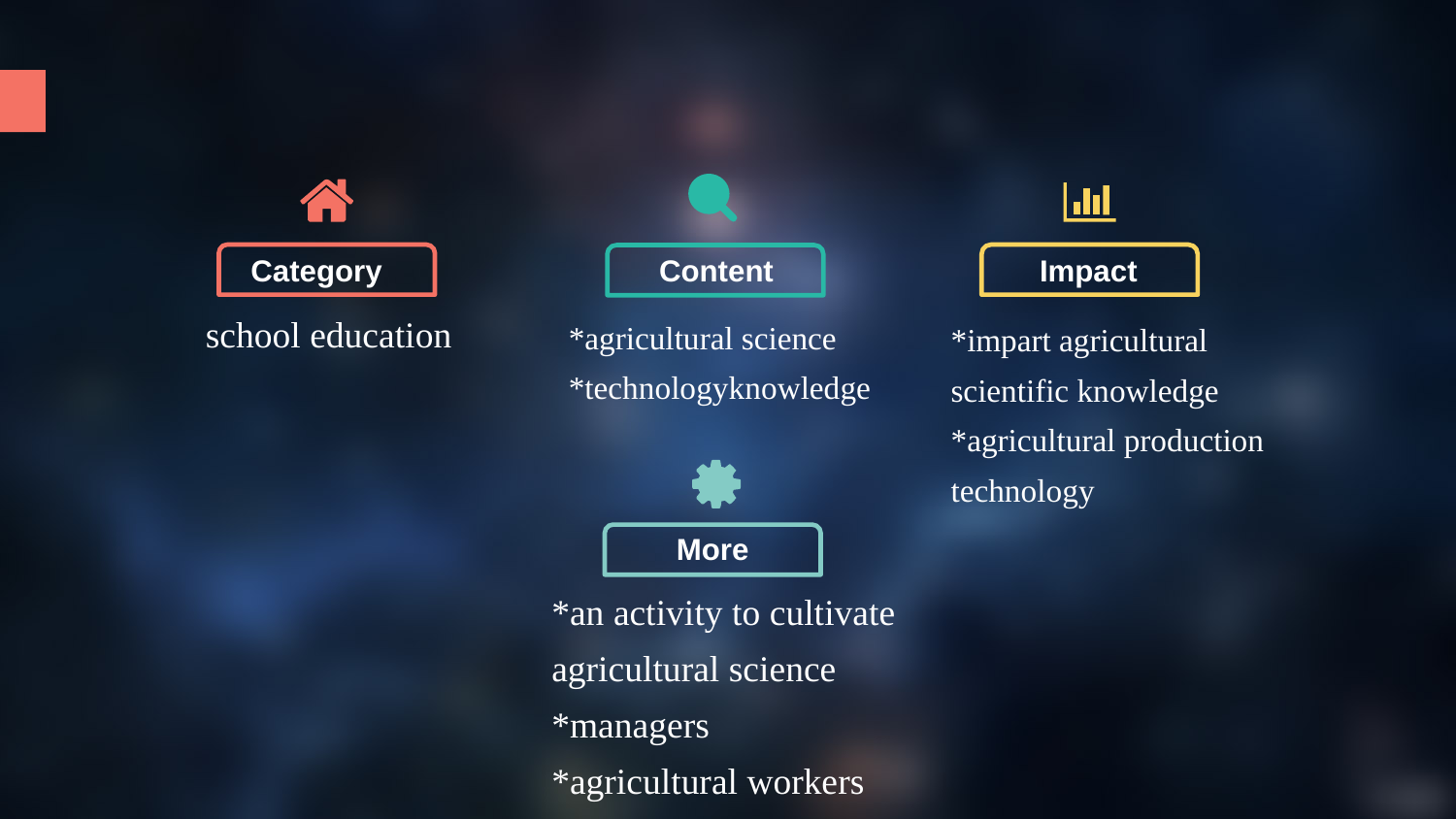

Category
Content
Impact
school education
*agricultural science *technologyknowledge
*impart agricultural scientific knowledge  *agricultural production technology

More

*an activity to cultivate agricultural science *managers
*agricultural workers